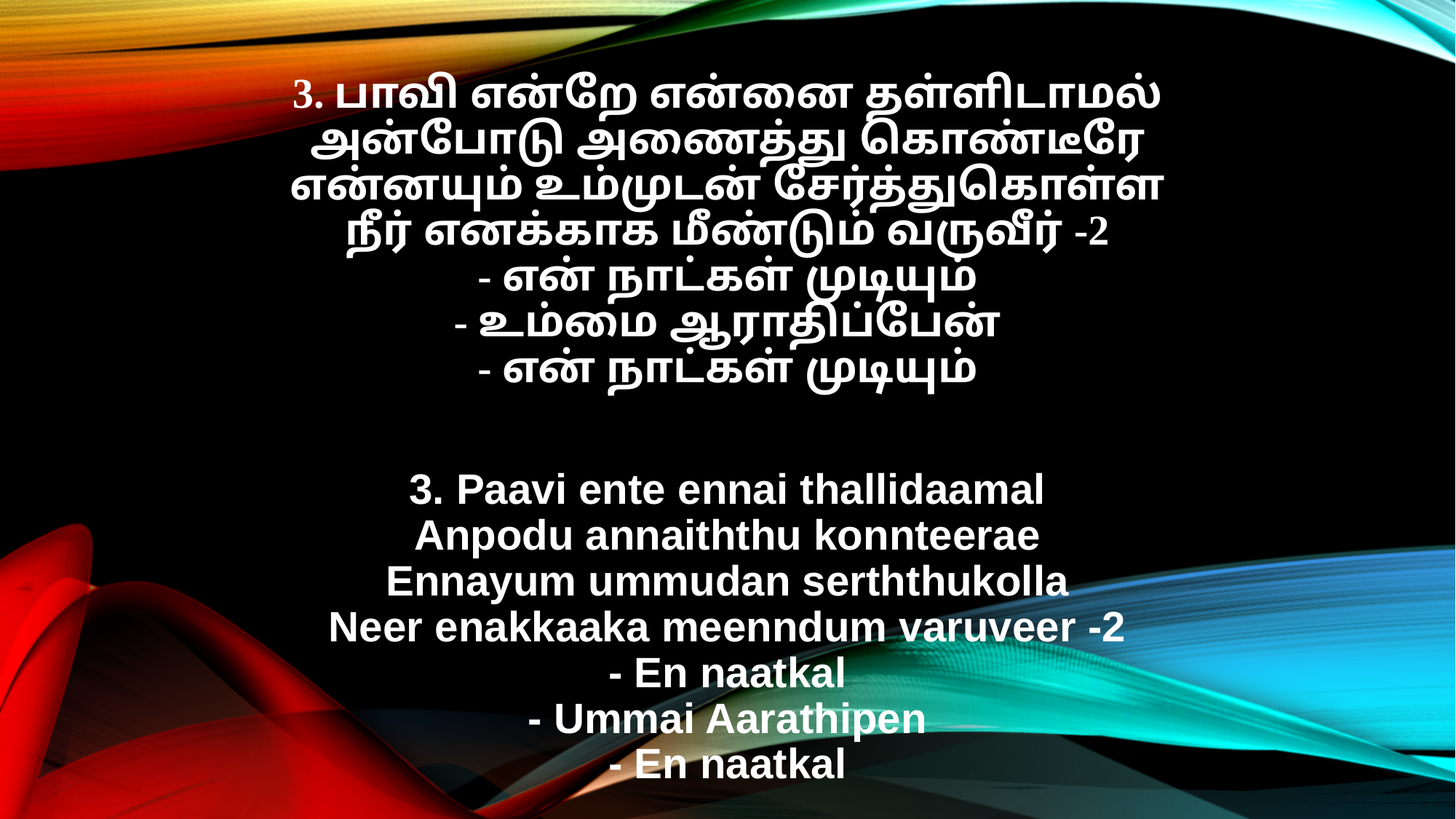

3. பாவி என்றே என்னை தள்ளிடாமல்
அன்போடு அணைத்து கொண்டீரே
என்னயும் உம்முடன் சேர்த்துகொள்ள
நீர் எனக்காக மீண்டும் வருவீர் -2
- என் நாட்கள் முடியும்
- உம்மை ஆராதிப்பேன்
- என் நாட்கள் முடியும்

3. Paavi ente ennai thallidaamal
Anpodu annaiththu konnteerae
Ennayum ummudan serththukolla
Neer enakkaaka meenndum varuveer -2
- En naatkal
- Ummai Aarathipen
- En naatkal